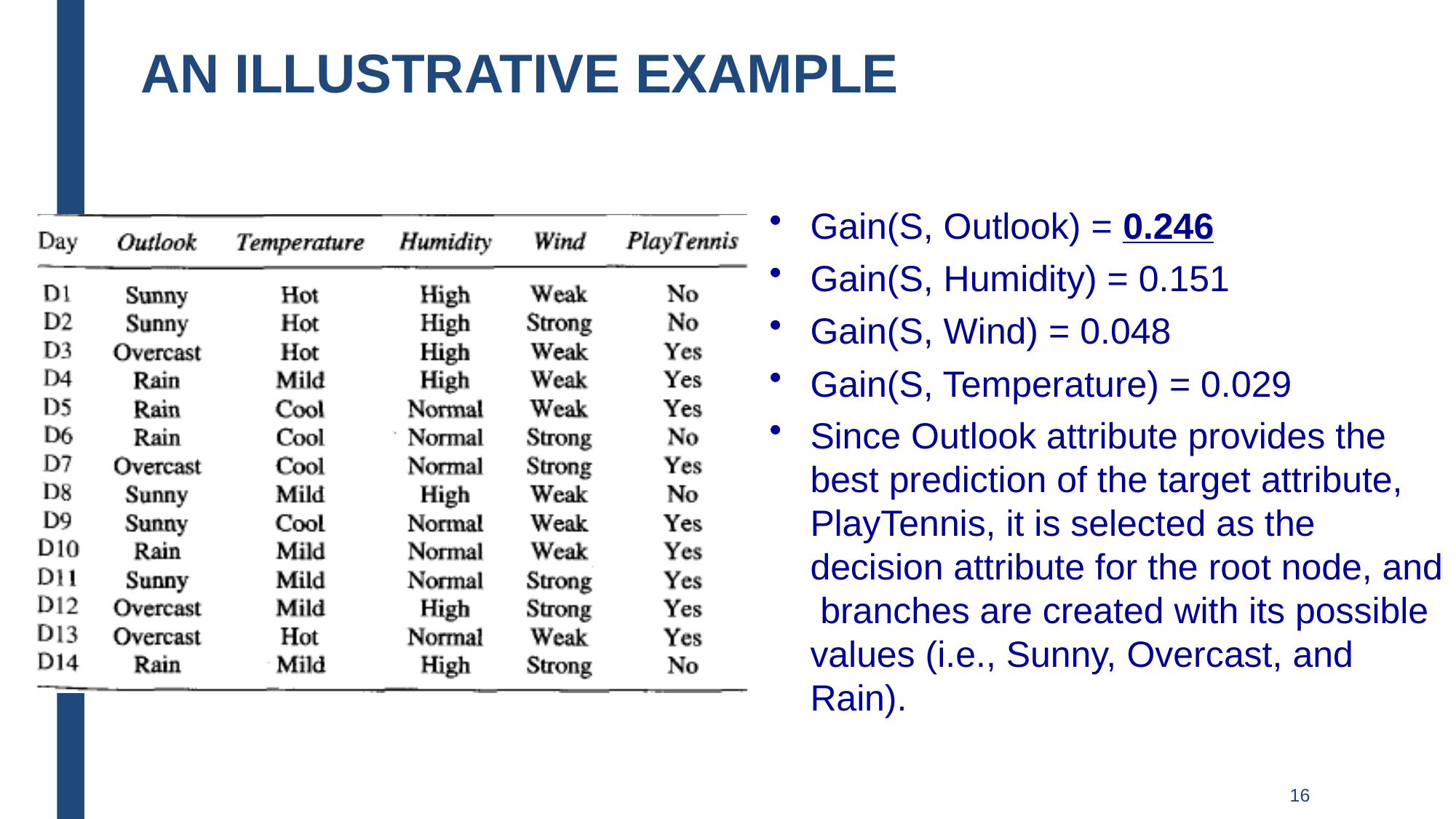

# An Illustrative Example
Gain(S, Outlook) = 0.246
Gain(S, Humidity) = 0.151
Gain(S, Wind) = 0.048
Gain(S, Temperature) = 0.029
Since Outlook attribute provides the  best prediction of the target attribute,  PlayTennis, it is selected as the  decision attribute for the root node, and  branches are created with its possible  values (i.e., Sunny, Overcast, and  Rain).

16